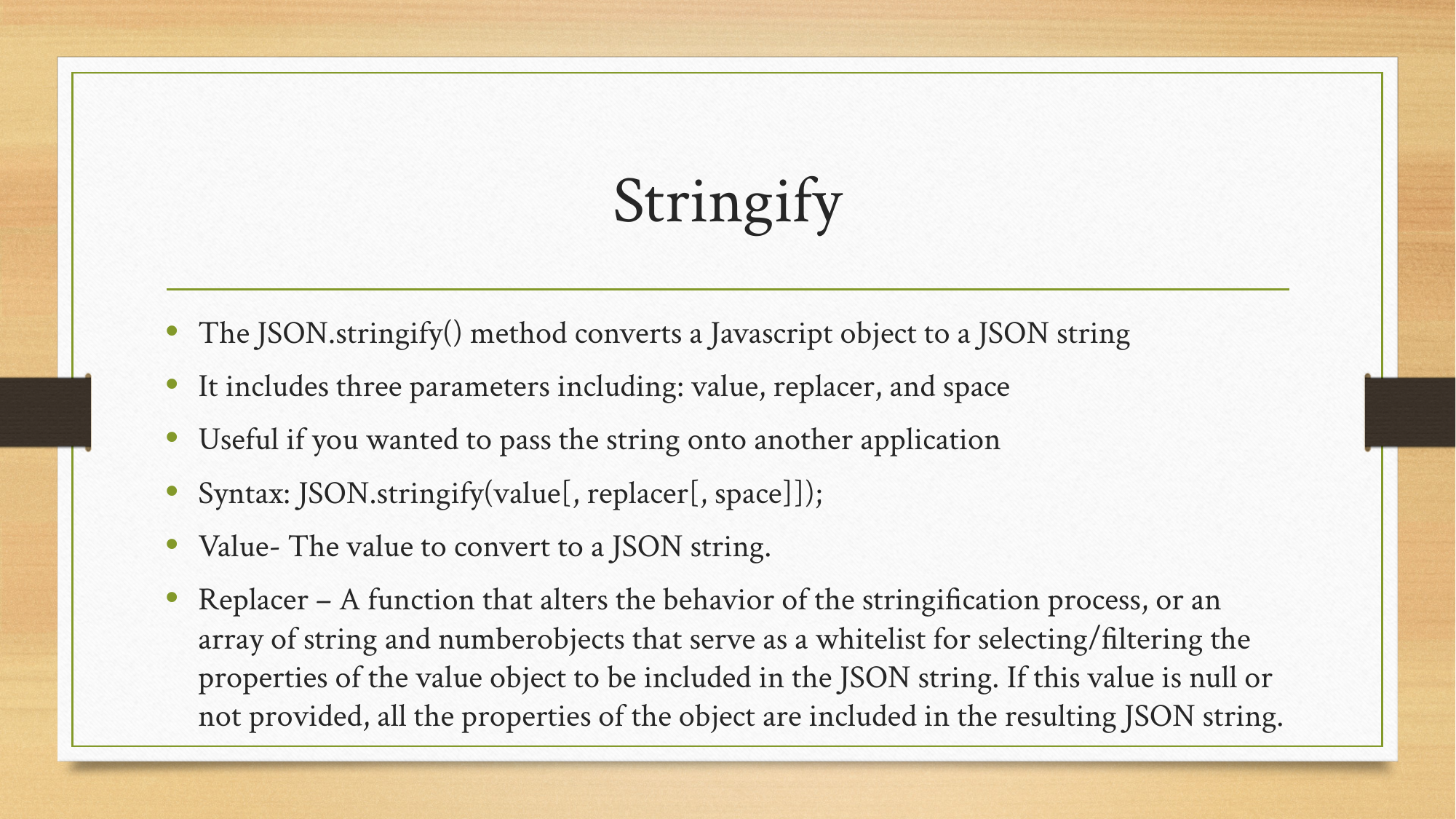

# Stringify
The JSON.stringify() method converts a Javascript object to a JSON string
It includes three parameters including: value, replacer, and space
Useful if you wanted to pass the string onto another application
Syntax: JSON.stringify(value[, replacer[, space]]);
Value- The value to convert to a JSON string.
Replacer – A function that alters the behavior of the stringification process, or an array of string and numberobjects that serve as a whitelist for selecting/filtering the properties of the value object to be included in the JSON string. If this value is null or not provided, all the properties of the object are included in the resulting JSON string.